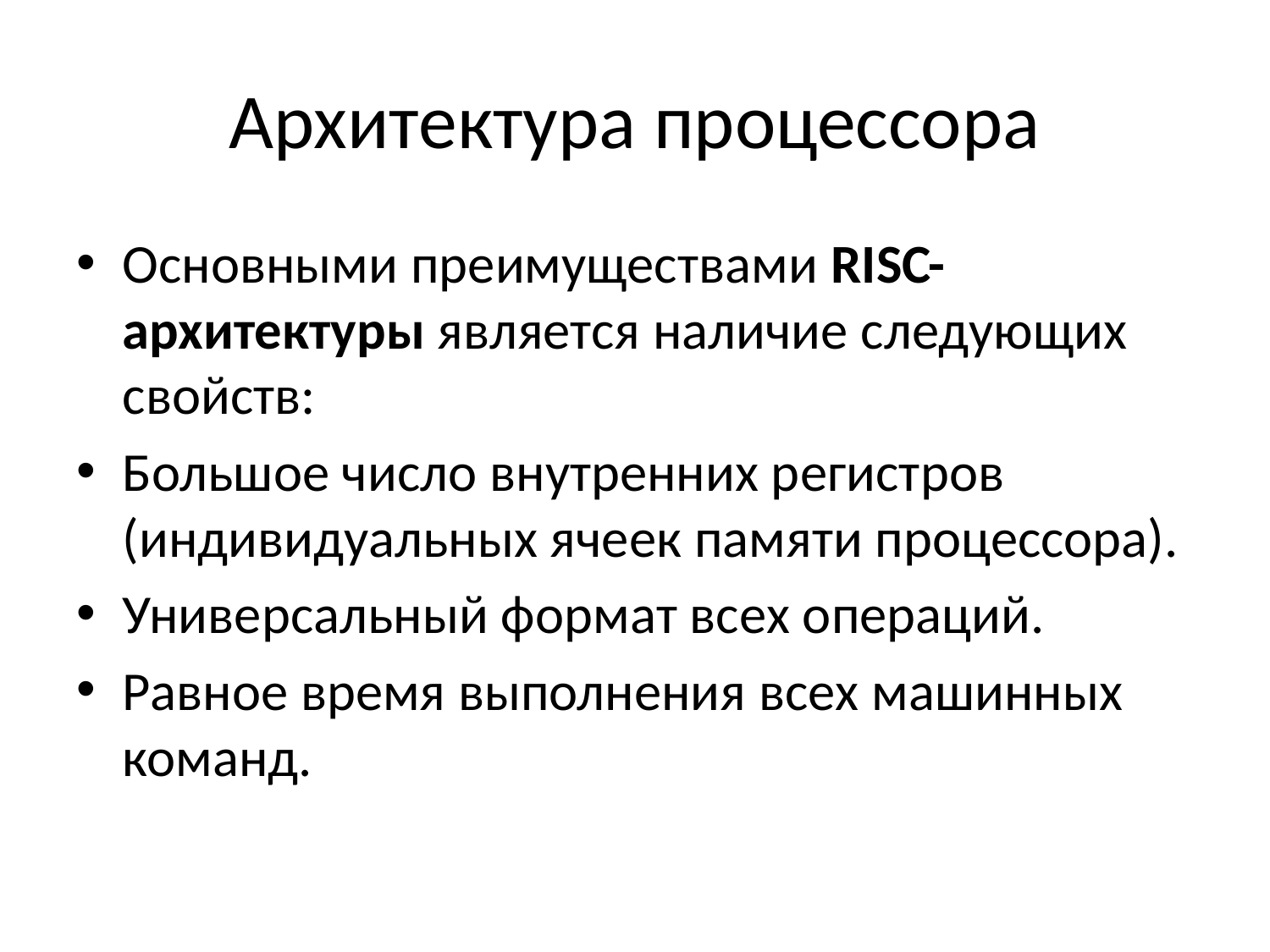

# Архитектура процессора
Основными преимуществами RISC-архитектуры является наличие следующих свойств:
Большое число внутренних регистров (индивидуальных ячеек памяти процессора).
Универсальный формат всех операций.
Равное время выполнения всех машинных команд.